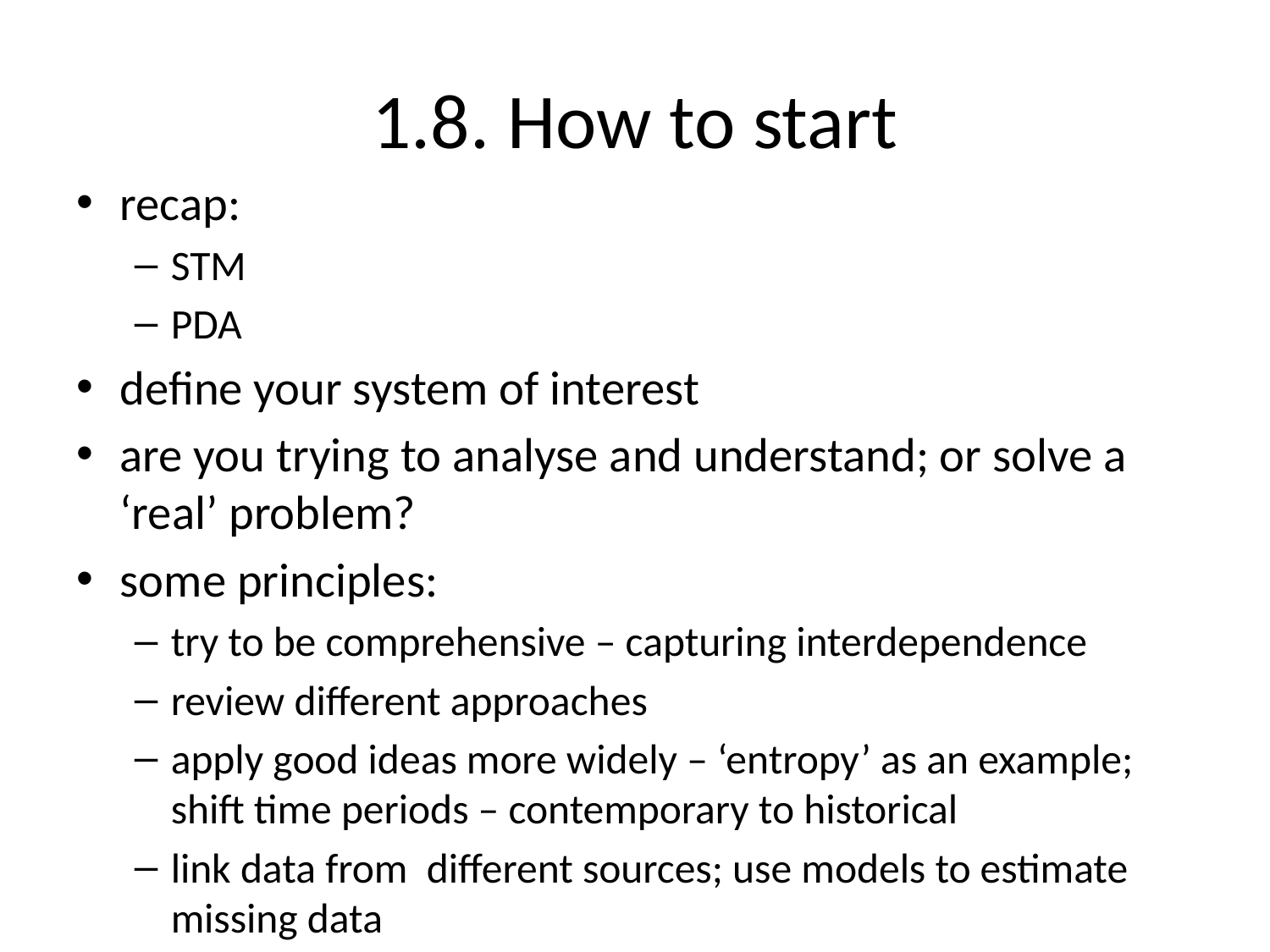

# 1.8. How to start
recap:
STM
PDA
define your system of interest
are you trying to analyse and understand; or solve a ‘real’ problem?
some principles:
try to be comprehensive – capturing interdependence
review different approaches
apply good ideas more widely – ‘entropy’ as an example; shift time periods – contemporary to historical
link data from  different sources; use models to estimate missing data